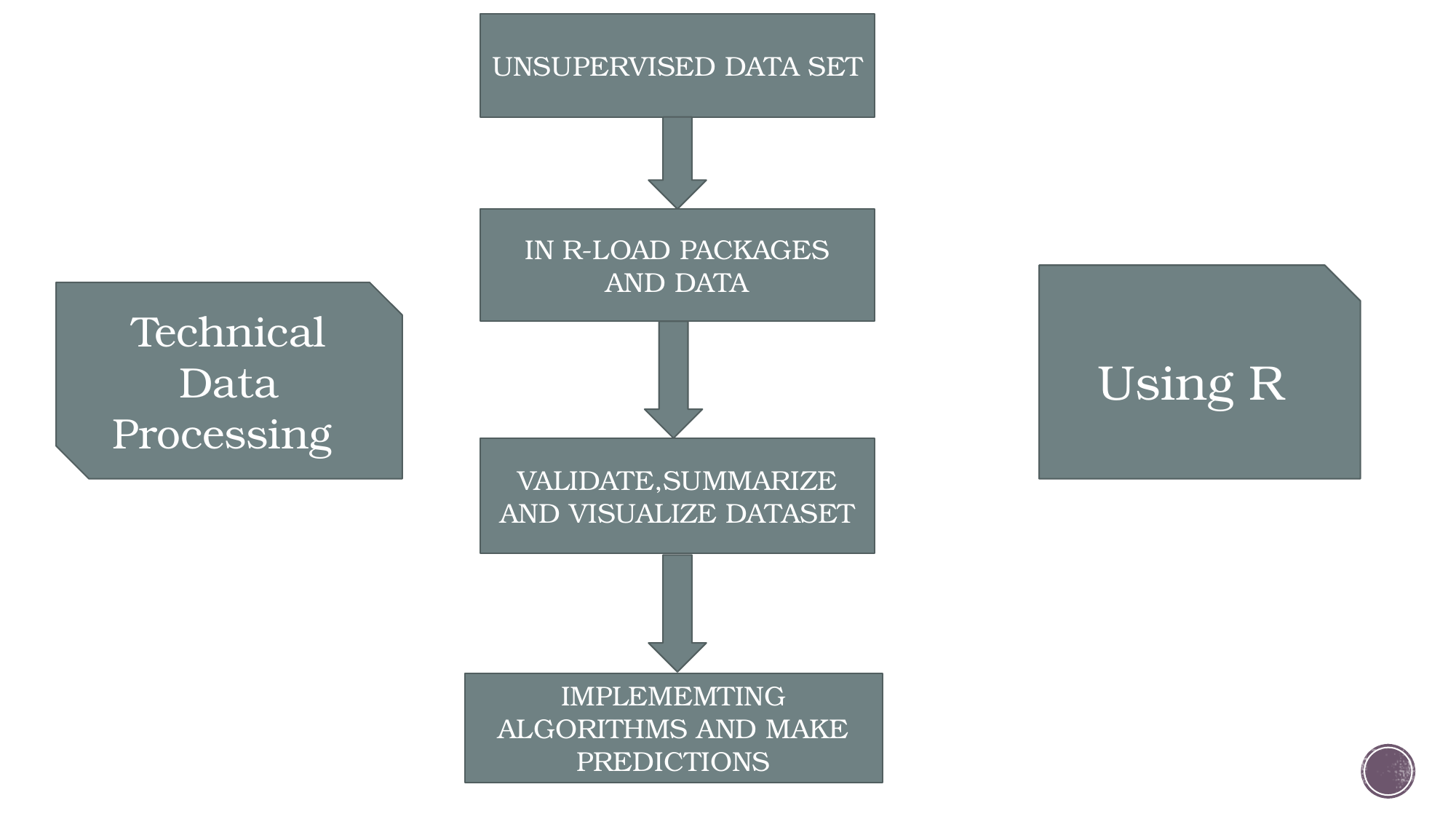

UNSUPERVISED DATA SET

IN R-LOAD PACKAGES AND DATA
Using R
Technical Data Processing

VALIDATE,SUMMARIZE AND VISUALIZE DATASET

IMPLEMEMTING ALGORITHMS AND MAKE PREDICTIONS